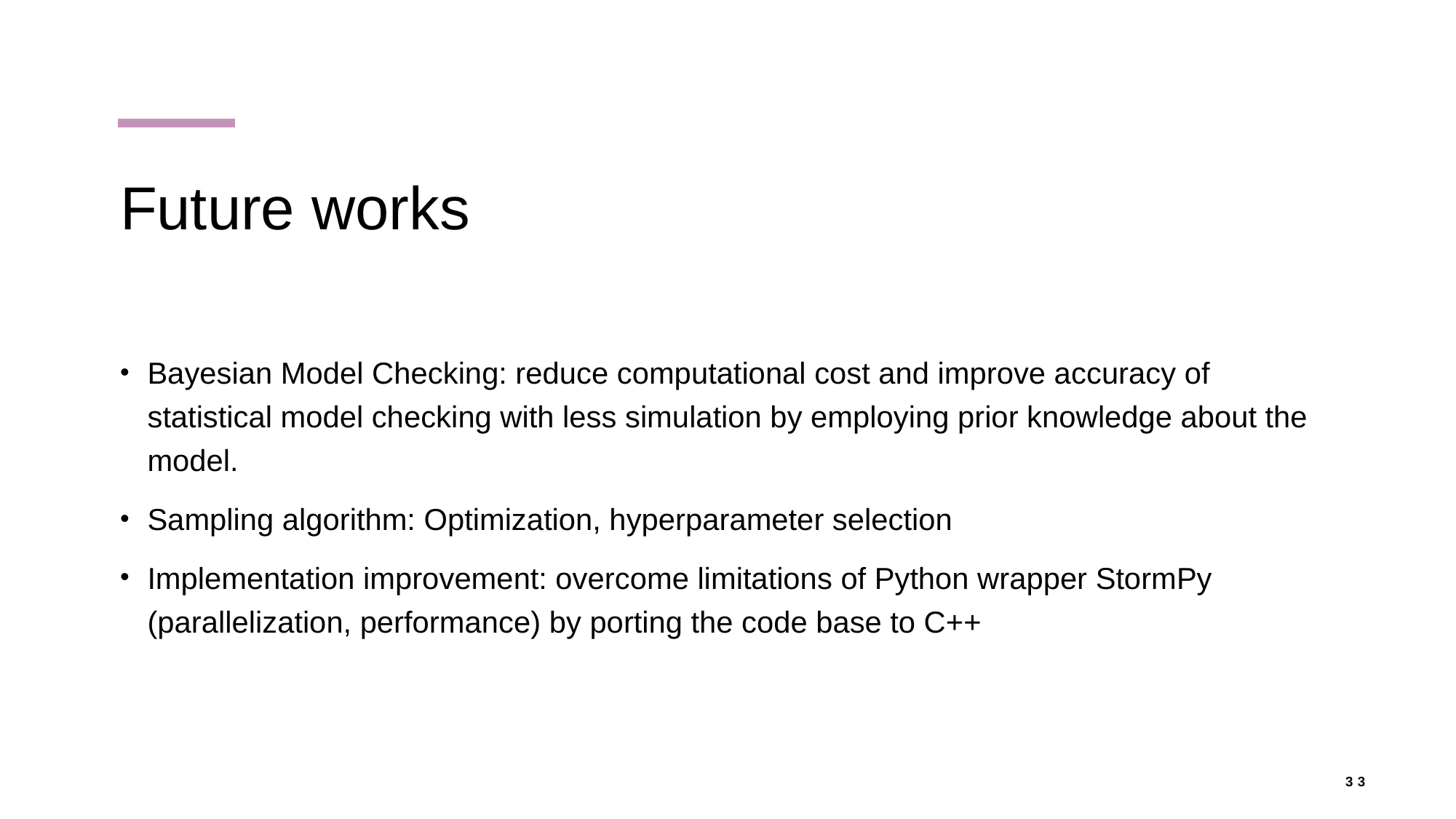

# Future works
Bayesian Model Checking: reduce computational cost and improve accuracy of statistical model checking with less simulation by employing prior knowledge about the model.
Sampling algorithm: Optimization, hyperparameter selection
Implementation improvement: overcome limitations of Python wrapper StormPy (parallelization, performance) by porting the code base to C++

33